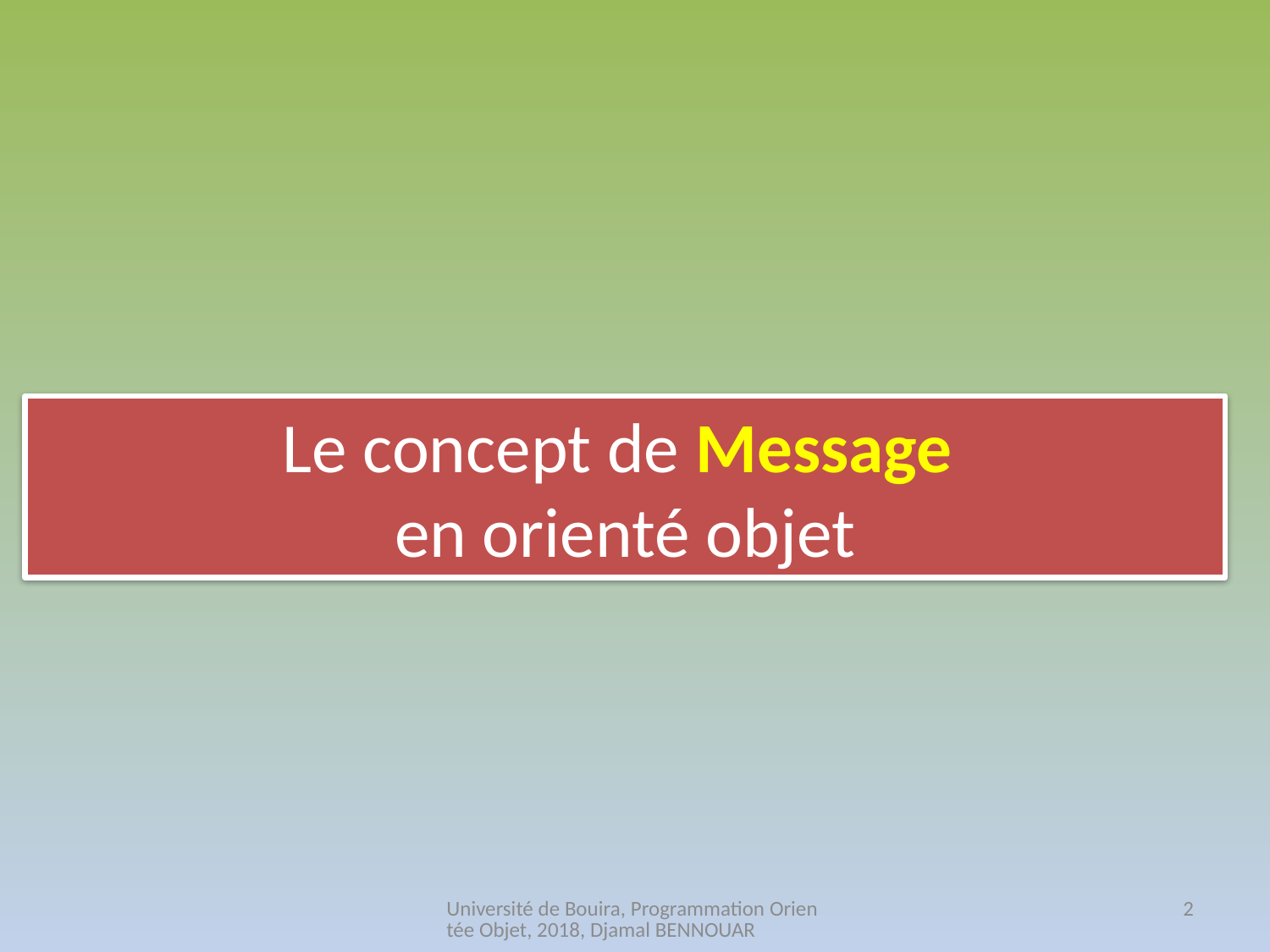

Le concept de Message
en orienté objet
Université de Bouira, Programmation Orientée Objet, 2018, Djamal BENNOUAR
2